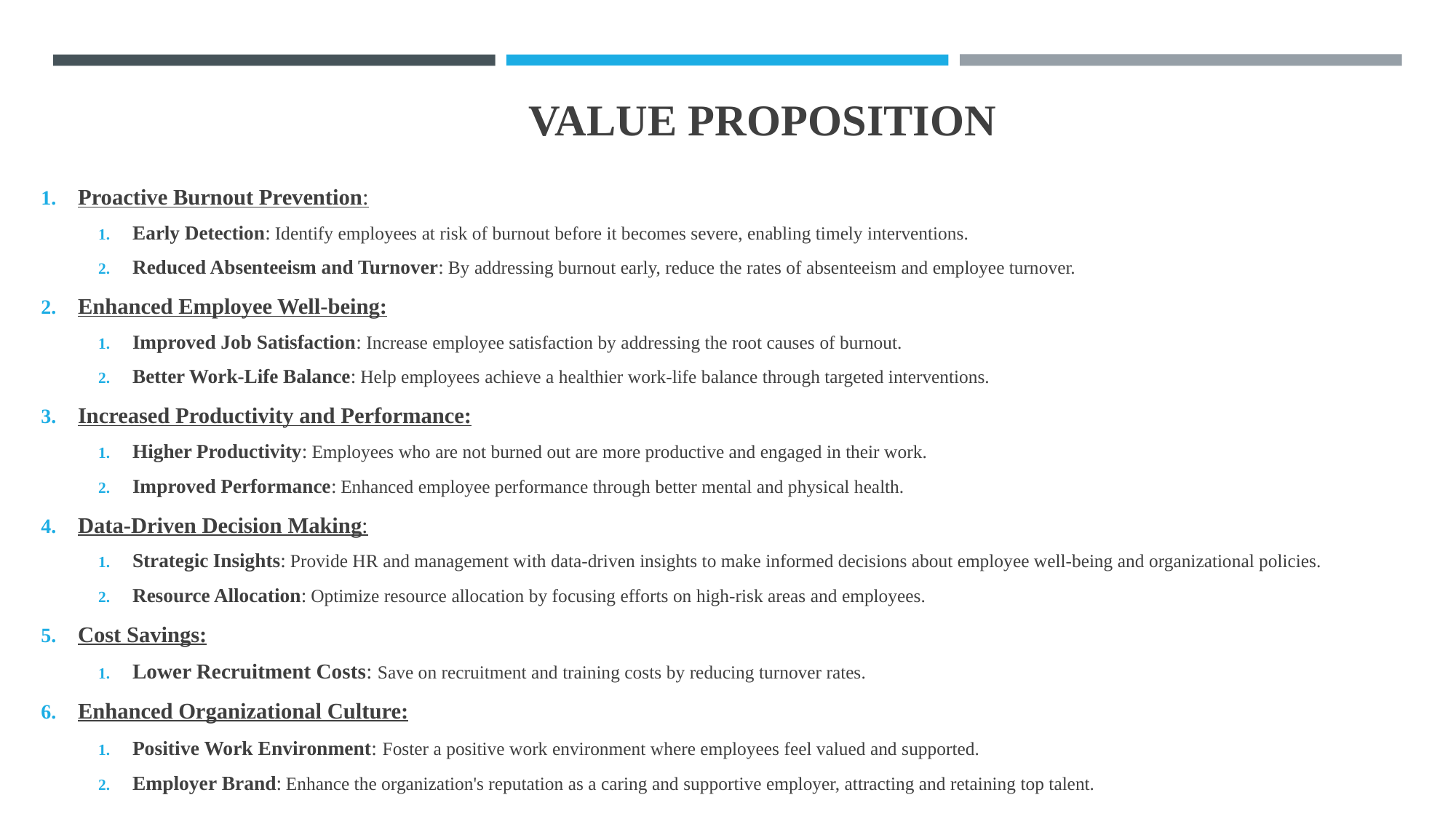

# VALUE PROPOSITION

Proactive Burnout Prevention:
Early Detection: Identify employees at risk of burnout before it becomes severe, enabling timely interventions.
Reduced Absenteeism and Turnover: By addressing burnout early, reduce the rates of absenteeism and employee turnover.
Enhanced Employee Well-being:
Improved Job Satisfaction: Increase employee satisfaction by addressing the root causes of burnout.
Better Work-Life Balance: Help employees achieve a healthier work-life balance through targeted interventions.
Increased Productivity and Performance:
Higher Productivity: Employees who are not burned out are more productive and engaged in their work.
Improved Performance: Enhanced employee performance through better mental and physical health.
Data-Driven Decision Making:
Strategic Insights: Provide HR and management with data-driven insights to make informed decisions about employee well-being and organizational policies.
Resource Allocation: Optimize resource allocation by focusing efforts on high-risk areas and employees.
Cost Savings:
Lower Recruitment Costs: Save on recruitment and training costs by reducing turnover rates.
Enhanced Organizational Culture:
Positive Work Environment: Foster a positive work environment where employees feel valued and supported.
Employer Brand: Enhance the organization's reputation as a caring and supportive employer, attracting and retaining top talent.